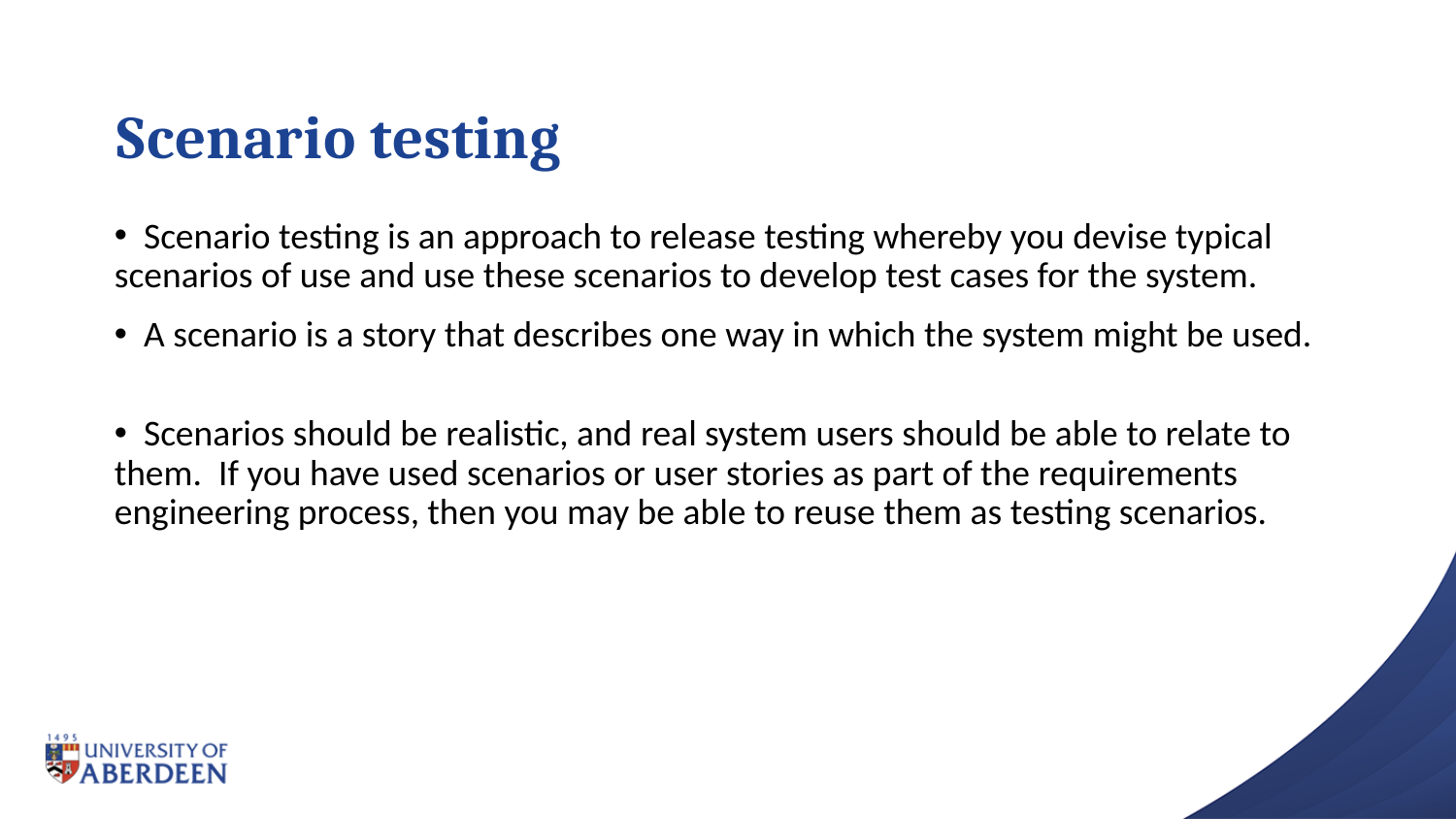

# Scenario testing
  Scenario testing is an approach to release testing whereby you devise typical scenarios of use and use these scenarios to develop test cases for the system.
  A scenario is a story that describes one way in which the system might be used.
  Scenarios should be realistic, and real system users should be able to relate to them.  If you have used scenarios or user stories as part of the requirements engineering process, then you may be able to reuse them as testing scenarios.